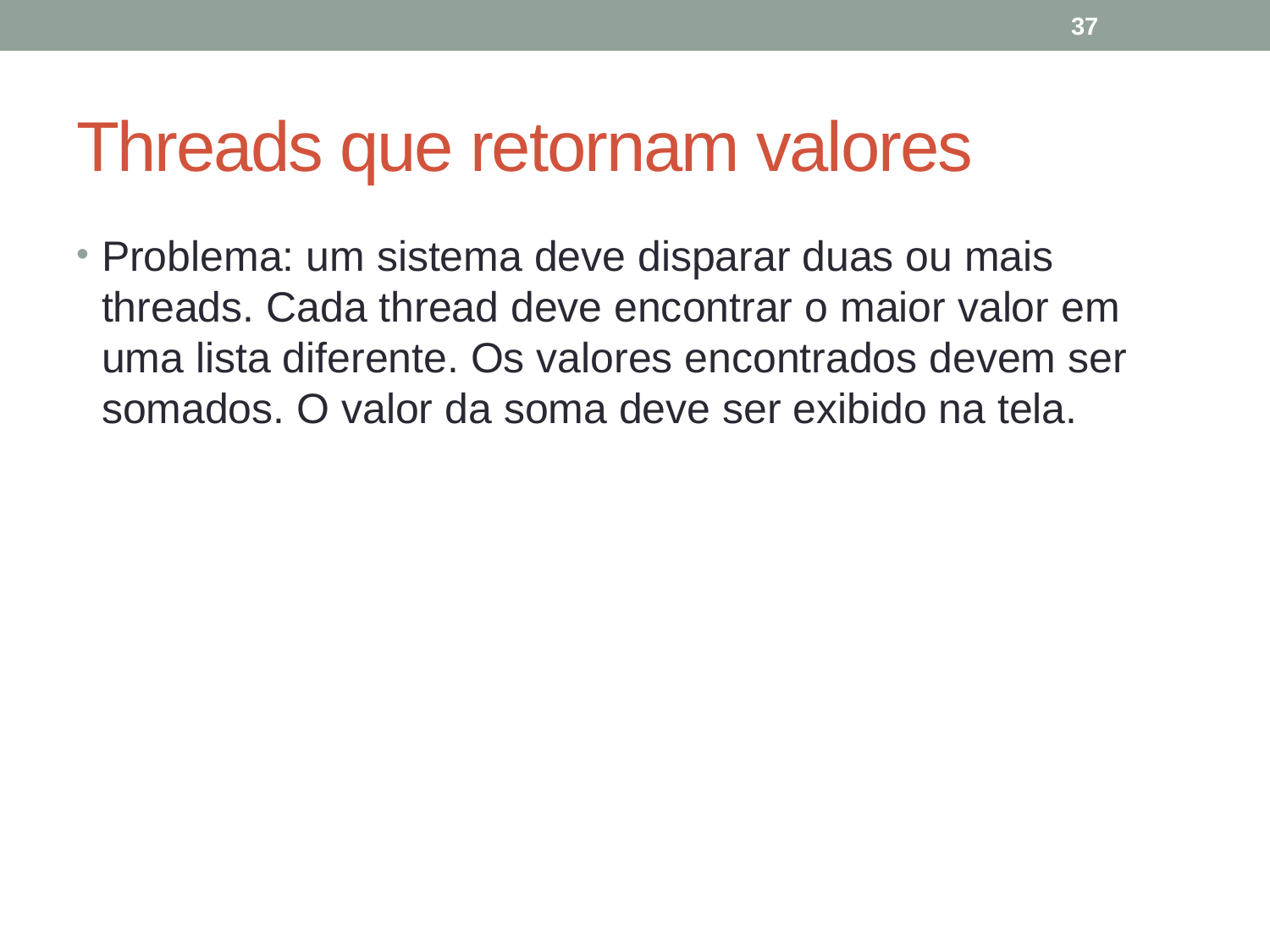

37
# Threads que retornam valores
Problema: um sistema deve disparar duas ou mais threads. Cada thread deve encontrar o maior valor em uma lista diferente. Os valores encontrados devem ser somados. O valor da soma deve ser exibido na tela.